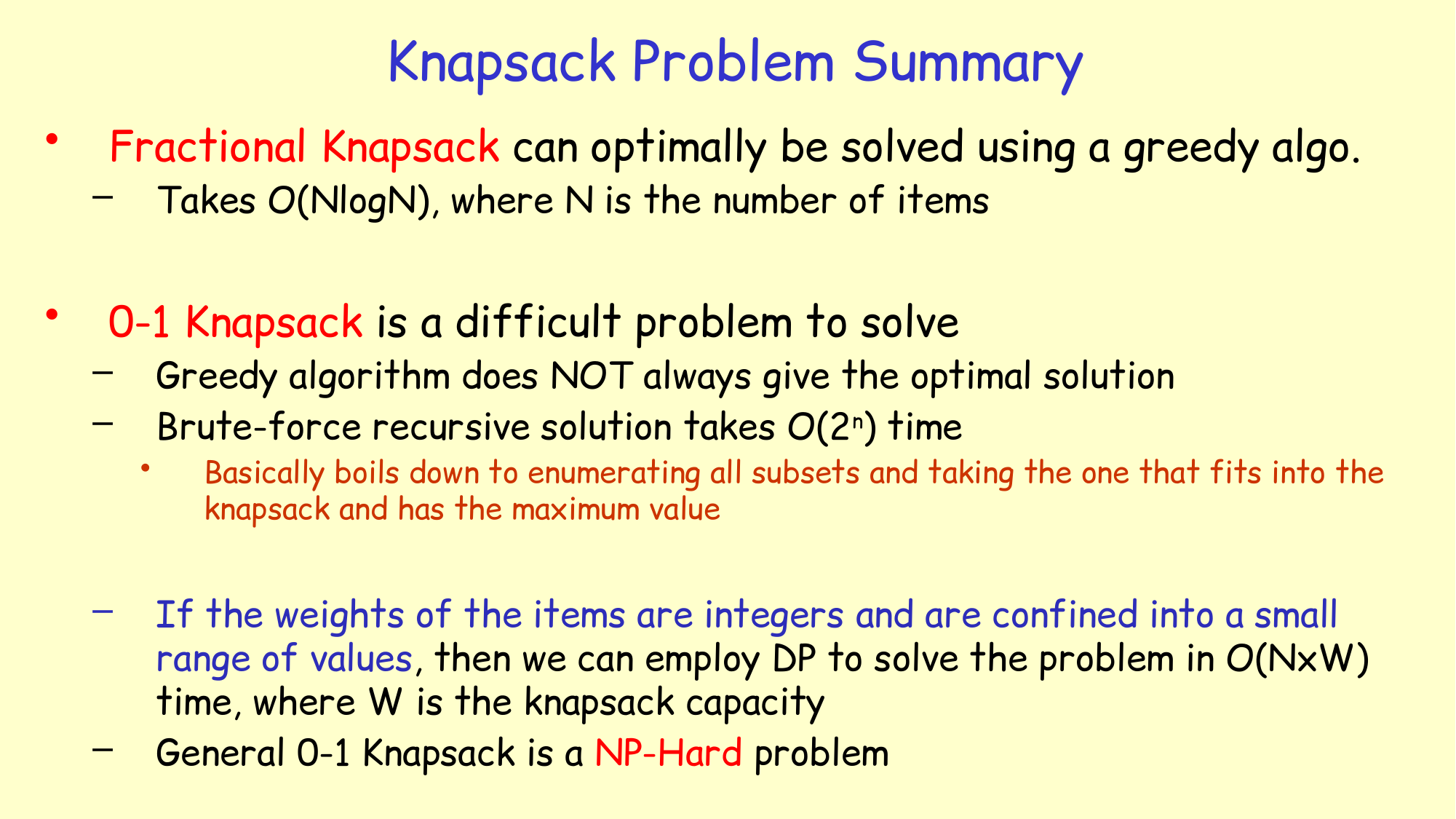

# Knapsack Problem Summary
Fractional Knapsack can optimally be solved using a greedy algo.
Takes O(NlogN), where N is the number of items

0-1 Knapsack is a difficult problem to solve
Greedy algorithm does NOT always give the optimal solution
Brute-force recursive solution takes O(2n) time
Basically boils down to enumerating all subsets and taking the one that fits into the knapsack and has the maximum value

If the weights of the items are integers and are confined into a small range of values, then we can employ DP to solve the problem in O(NxW) time, where W is the knapsack capacity
General 0-1 Knapsack is a NP-Hard problem